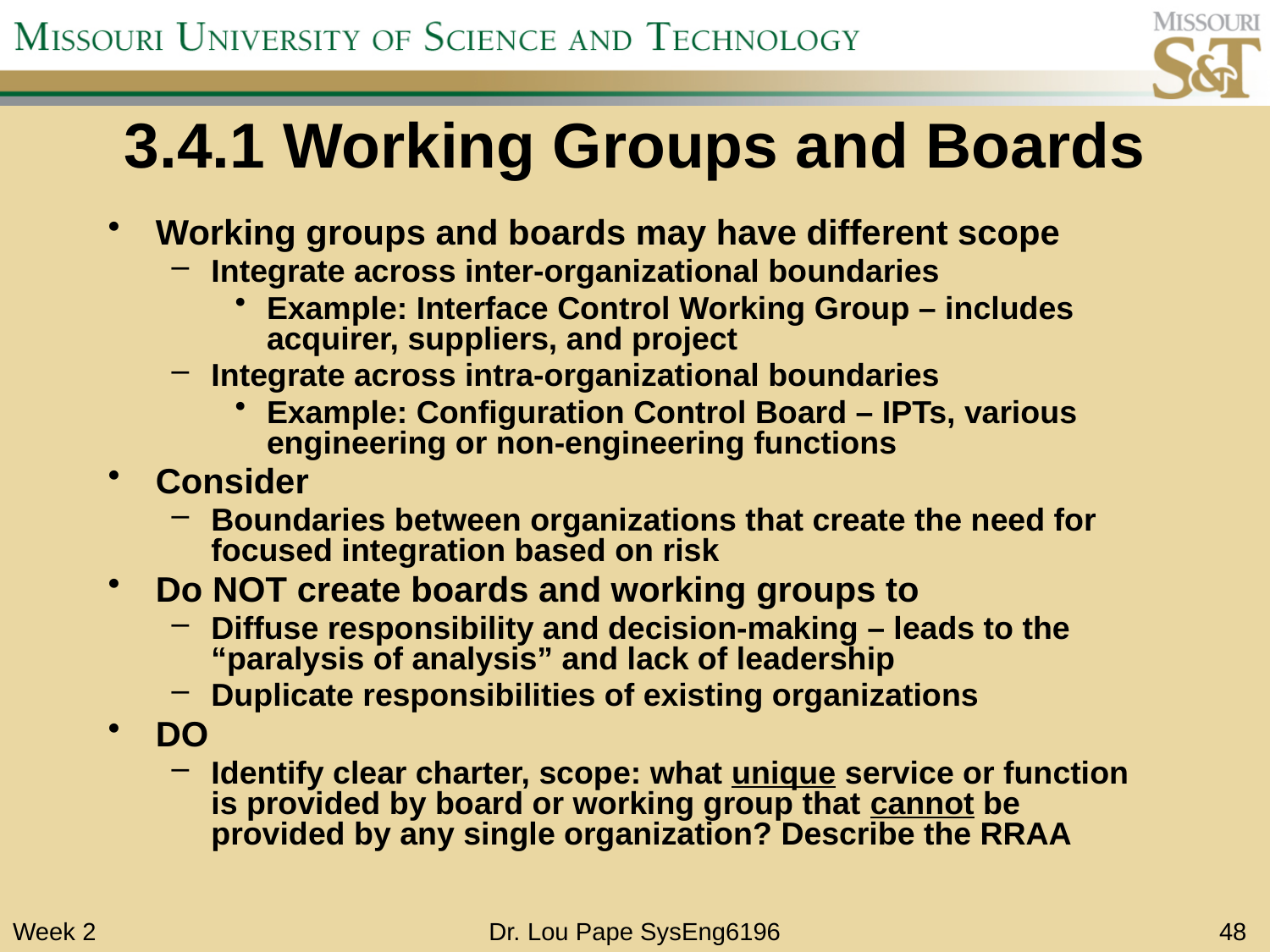

# 3.4.1 Working Groups and Boards
Working groups and boards may have different scope
Integrate across inter-organizational boundaries
Example: Interface Control Working Group – includes acquirer, suppliers, and project
Integrate across intra-organizational boundaries
Example: Configuration Control Board – IPTs, various engineering or non-engineering functions
Consider
Boundaries between organizations that create the need for focused integration based on risk
Do NOT create boards and working groups to
Diffuse responsibility and decision-making – leads to the “paralysis of analysis” and lack of leadership
Duplicate responsibilities of existing organizations
DO
Identify clear charter, scope: what unique service or function is provided by board or working group that cannot be provided by any single organization? Describe the RRAA
Week 2
Dr. Lou Pape SysEng6196
48